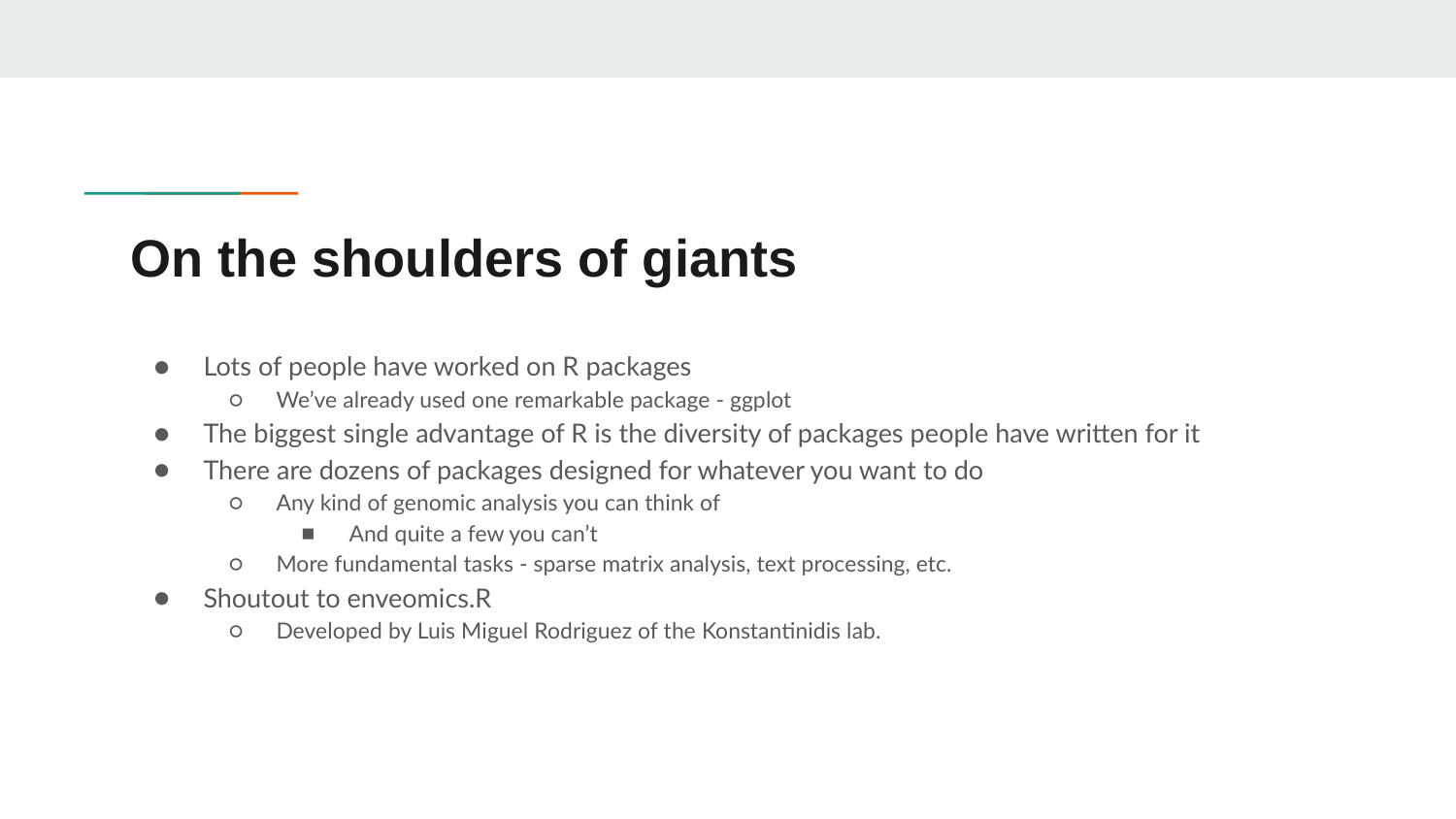

# On the shoulders of giants
Lots of people have worked on R packages
We’ve already used one remarkable package - ggplot
The biggest single advantage of R is the diversity of packages people have written for it
There are dozens of packages designed for whatever you want to do
Any kind of genomic analysis you can think of
And quite a few you can’t
More fundamental tasks - sparse matrix analysis, text processing, etc.
Shoutout to enveomics.R
Developed by Luis Miguel Rodriguez of the Konstantinidis lab.